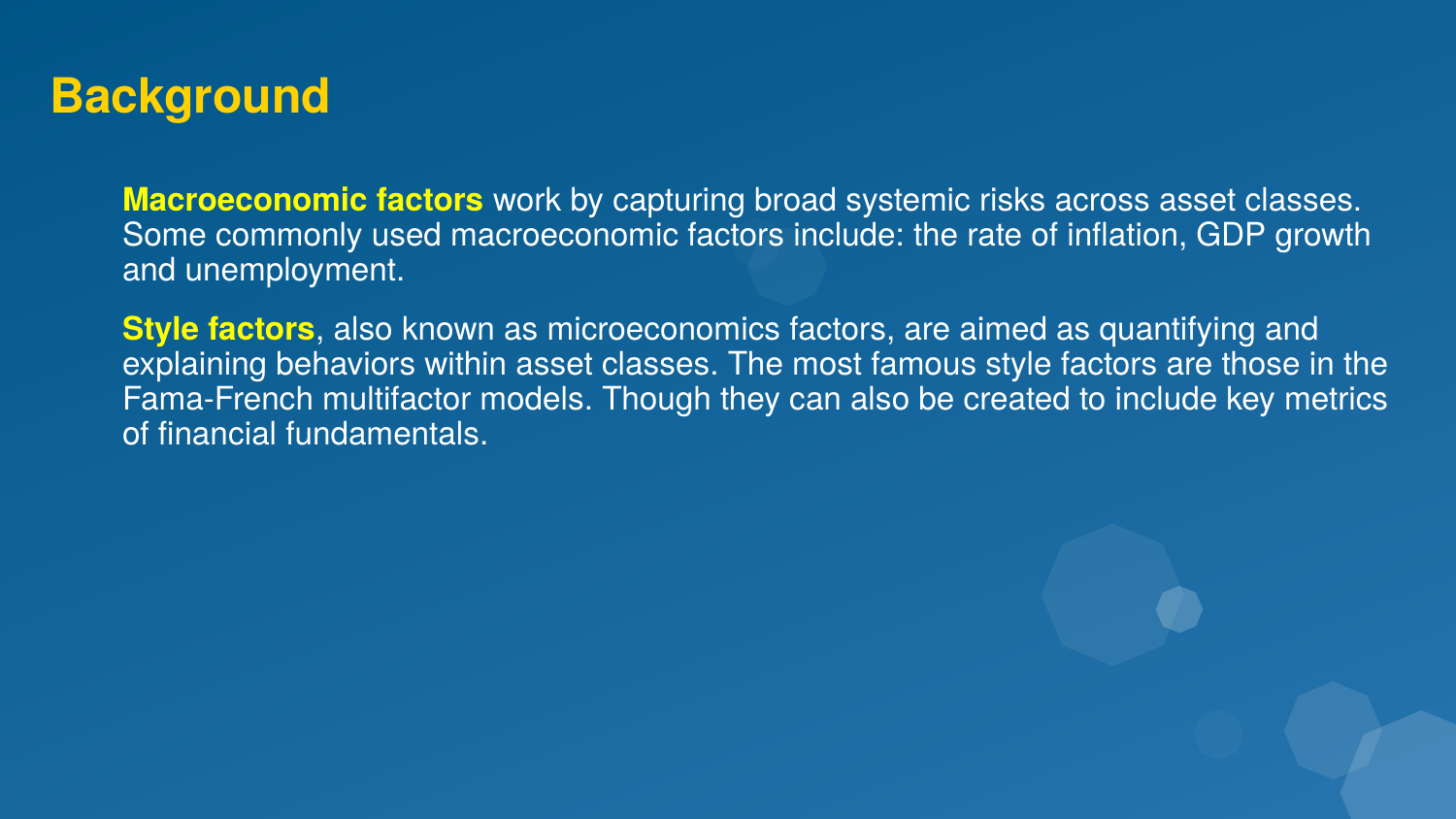

# Background
Macroeconomic factors work by capturing broad systemic risks across asset classes. Some commonly used macroeconomic factors include: the rate of inflation, GDP growth and unemployment.
Style factors, also known as microeconomics factors, are aimed as quantifying and explaining behaviors within asset classes. The most famous style factors are those in the Fama-French multifactor models. Though they can also be created to include key metrics of financial fundamentals.